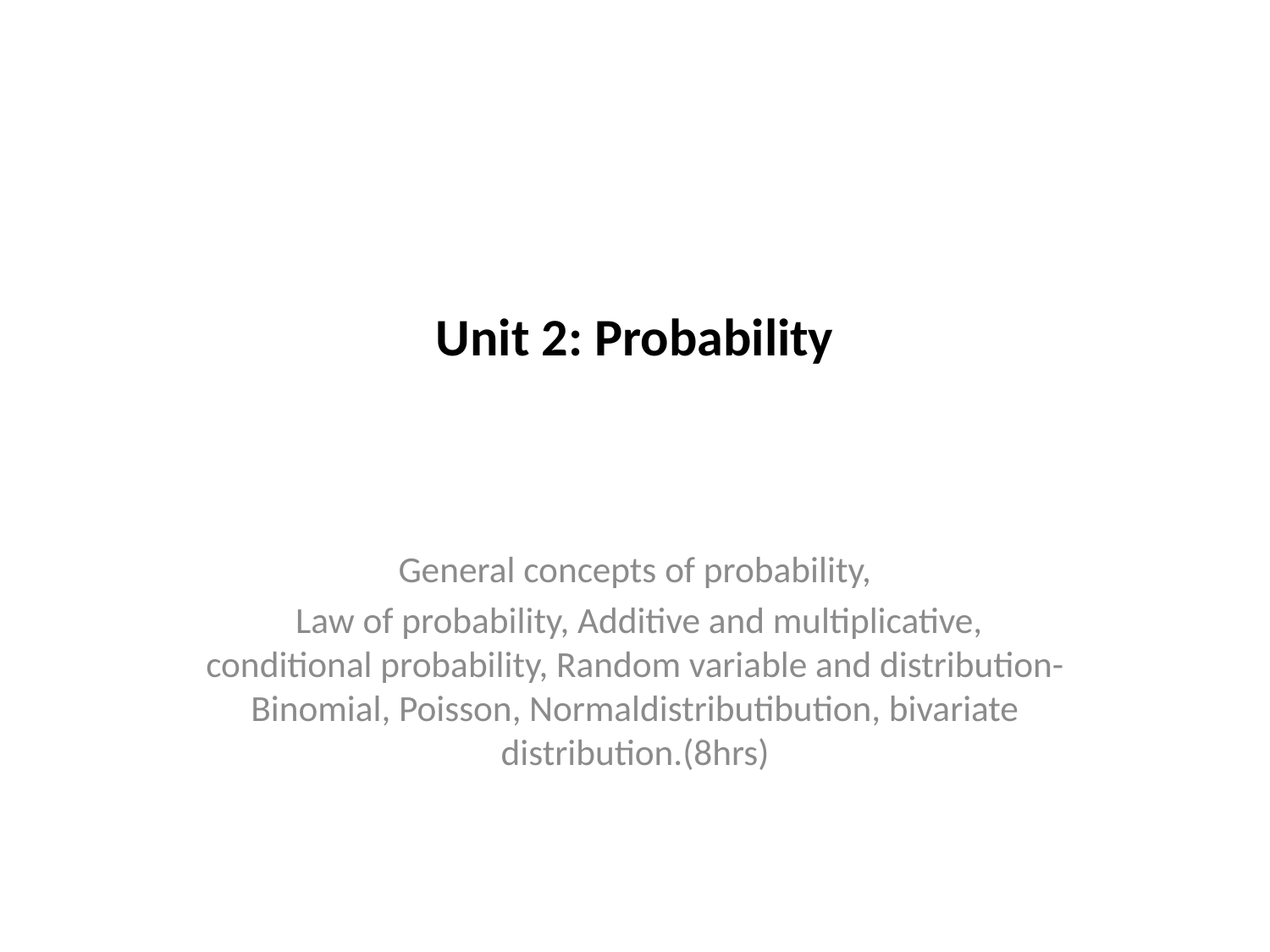

# Unit 2: Probability
General concepts of probability,
 Law of probability, Additive and multiplicative, conditional probability, Random variable and distribution-Binomial, Poisson, Normaldistributibution, bivariate distribution.(8hrs)